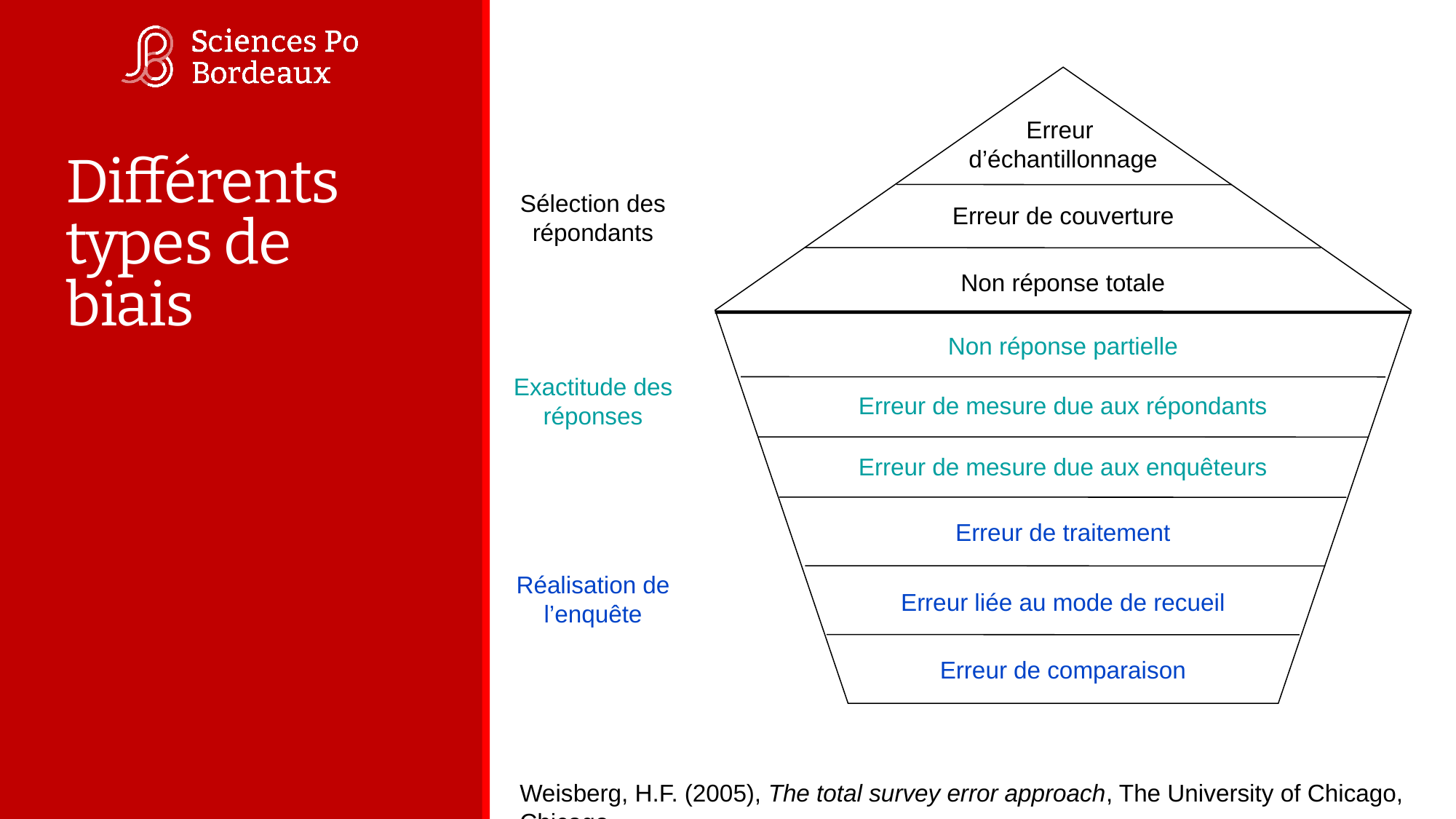

Erreur
d’échantillonnage

Erreur de couverture

Non réponse totale

Non réponse partielle

Erreur de mesure due aux répondants

Erreur de mesure due aux enquêteurs

Erreur de traitement

Erreur liée au mode de recueil

Erreur de comparaison
# Différents types de biais
Sélection des répondants
Exactitude des réponses
Réalisation de l’enquête
Weisberg, H.F. (2005), The total survey error approach, The University of Chicago, Chicago